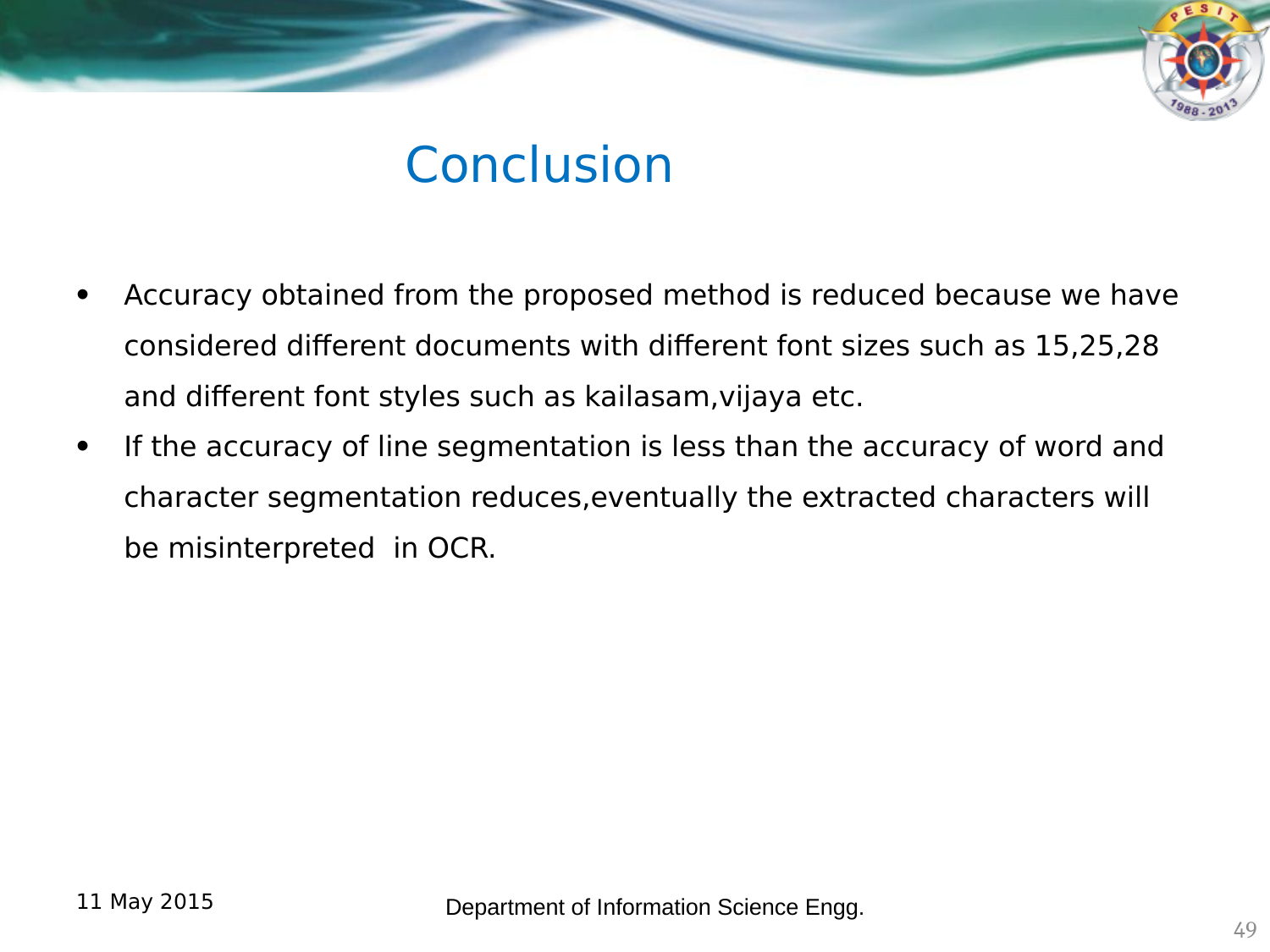

# Conclusion
Accuracy obtained from the proposed method is reduced because we have considered different documents with different font sizes such as 15,25,28 and different font styles such as kailasam,vijaya etc.
If the accuracy of line segmentation is less than the accuracy of word and character segmentation reduces,eventually the extracted characters will be misinterpreted  in OCR.
11 May 2015
Department of Information Science Engg.
49